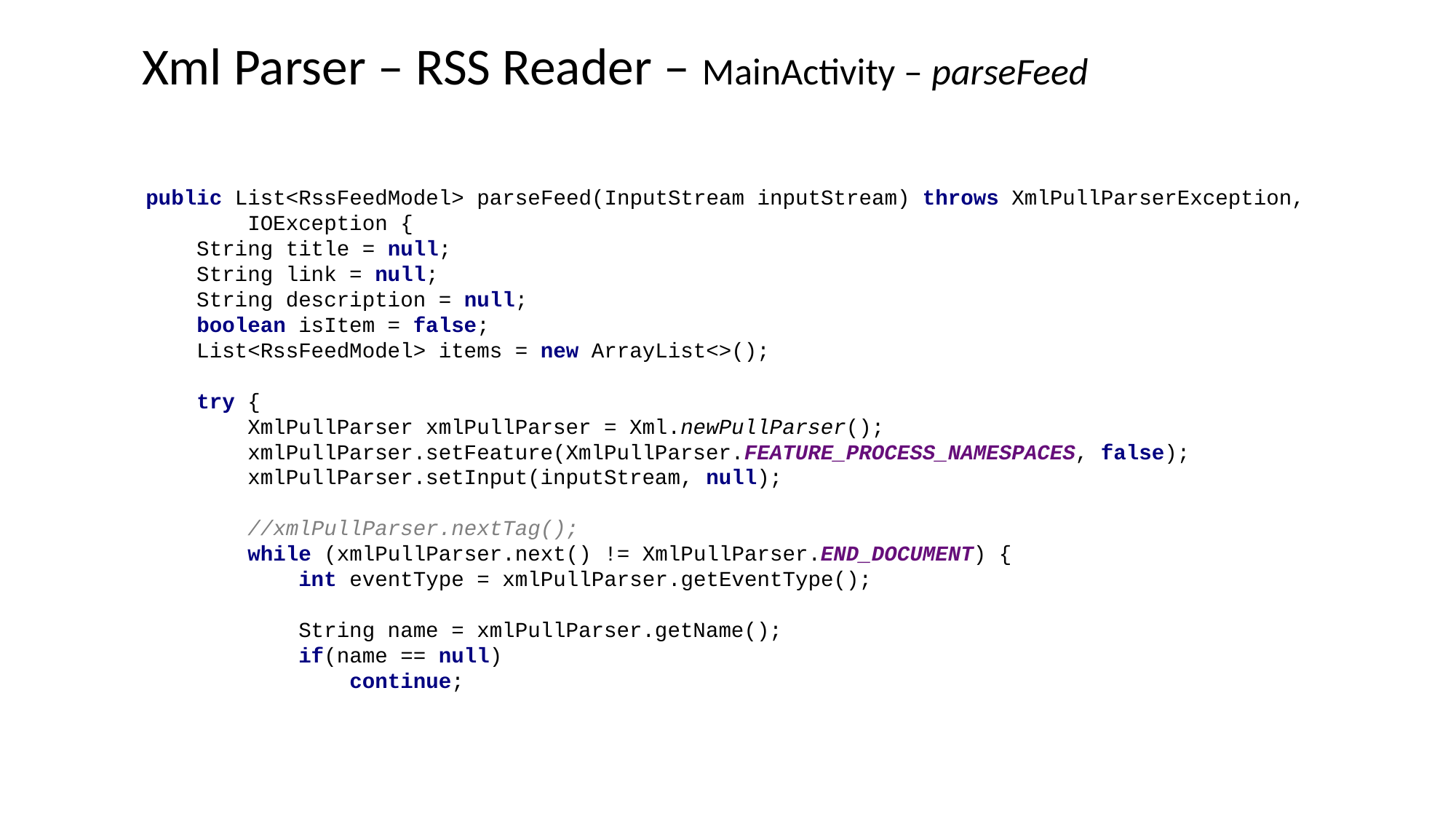

# Xml Parser – RSS Reader – MainActivity – parseFeed
public List<RssFeedModel> parseFeed(InputStream inputStream) throws XmlPullParserException,
        IOException {
    String title = null;
    String link = null;
    String description = null;
    boolean isItem = false;
    List<RssFeedModel> items = new ArrayList<>();
    try {
        XmlPullParser xmlPullParser = Xml.newPullParser();
        xmlPullParser.setFeature(XmlPullParser.FEATURE_PROCESS_NAMESPACES, false);
        xmlPullParser.setInput(inputStream, null);
        //xmlPullParser.nextTag();
        while (xmlPullParser.next() != XmlPullParser.END_DOCUMENT) {
            int eventType = xmlPullParser.getEventType();
            String name = xmlPullParser.getName();
            if(name == null)
                continue;